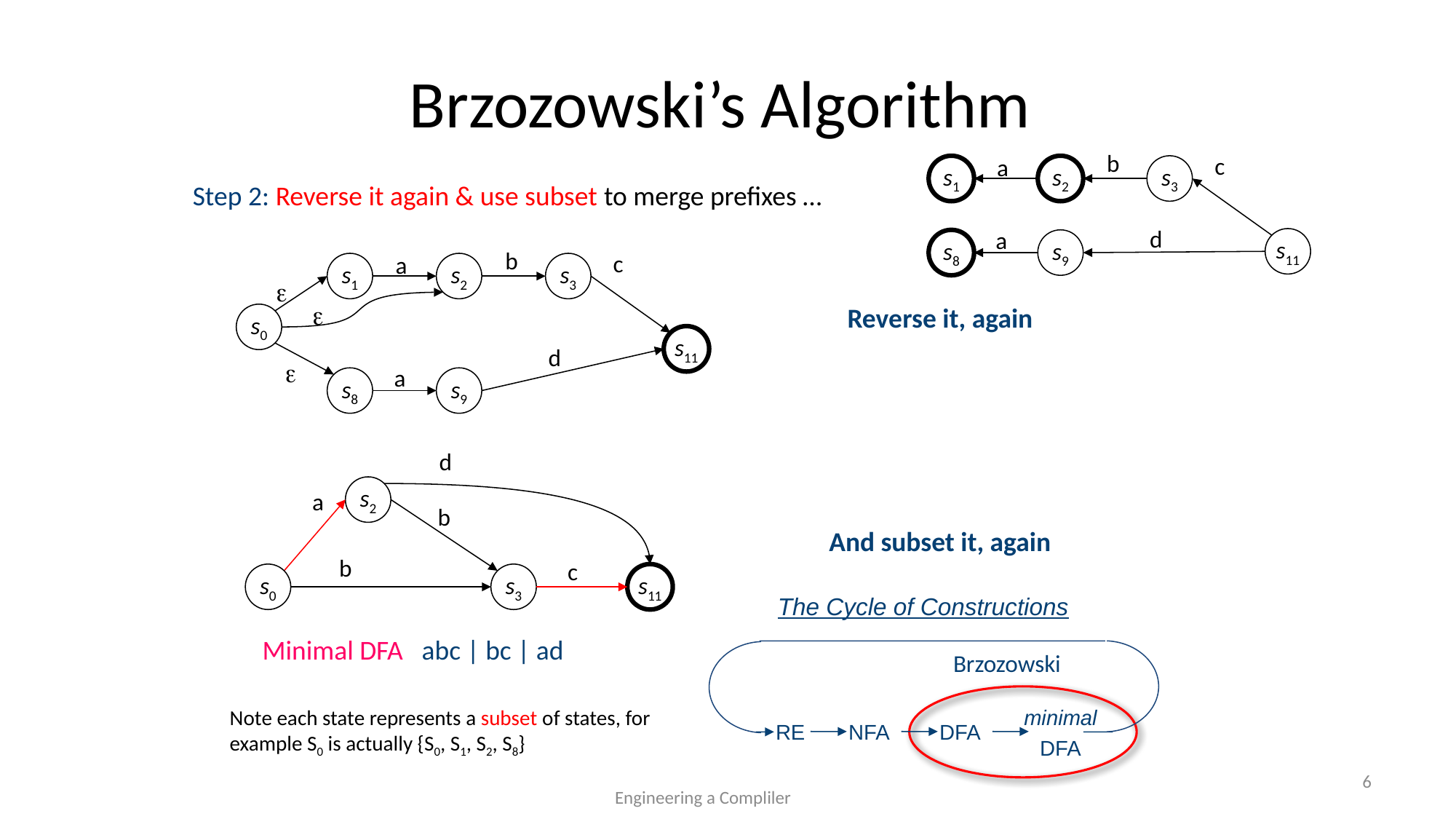

# Brzozowski’s Algorithm
b
c
a
s1
s2
s3
d
a
s11
s8
s9
Step 2: Reverse it again & use subset to merge prefixes …
b
c
a
s1
s2
s3
ε
ε
s0
s11
d
ε
a
s8
s9
Reverse it, again
d
s2
a
b
b
c
s0
s3
s11
And subset it, again
The Cycle of Constructions

minimal DFA
RE
NFA
DFA

Minimal DFA   abc | bc | ad
Brzozowski

Note each state represents a subset of states, for example S0 is actually {S0, S1, S2, S8}
6
Engineering a Compliler